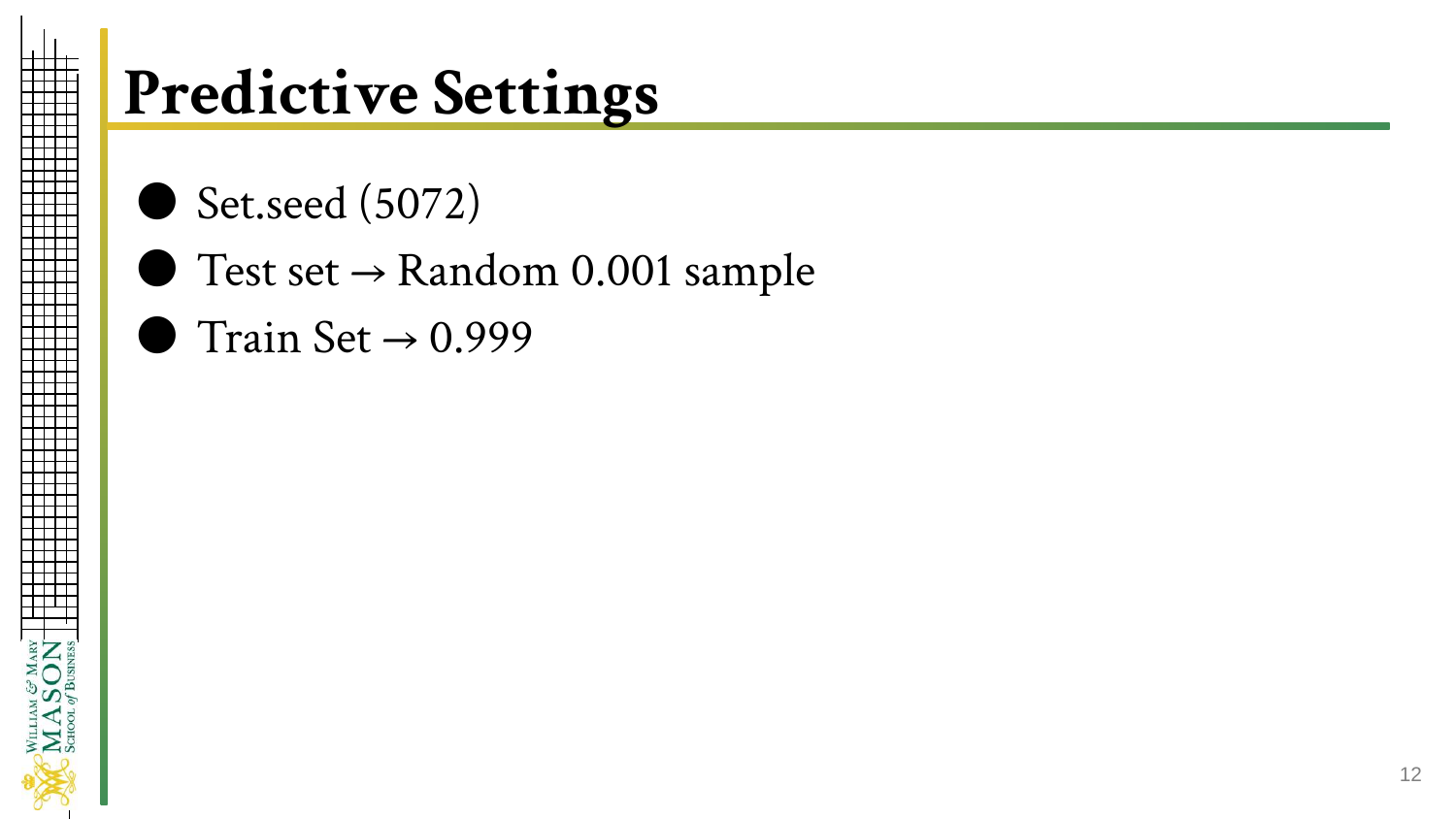

# Predictive Settings
Set.seed (5072)
Test set → Random 0.001 sample
Train Set → 0.999

12